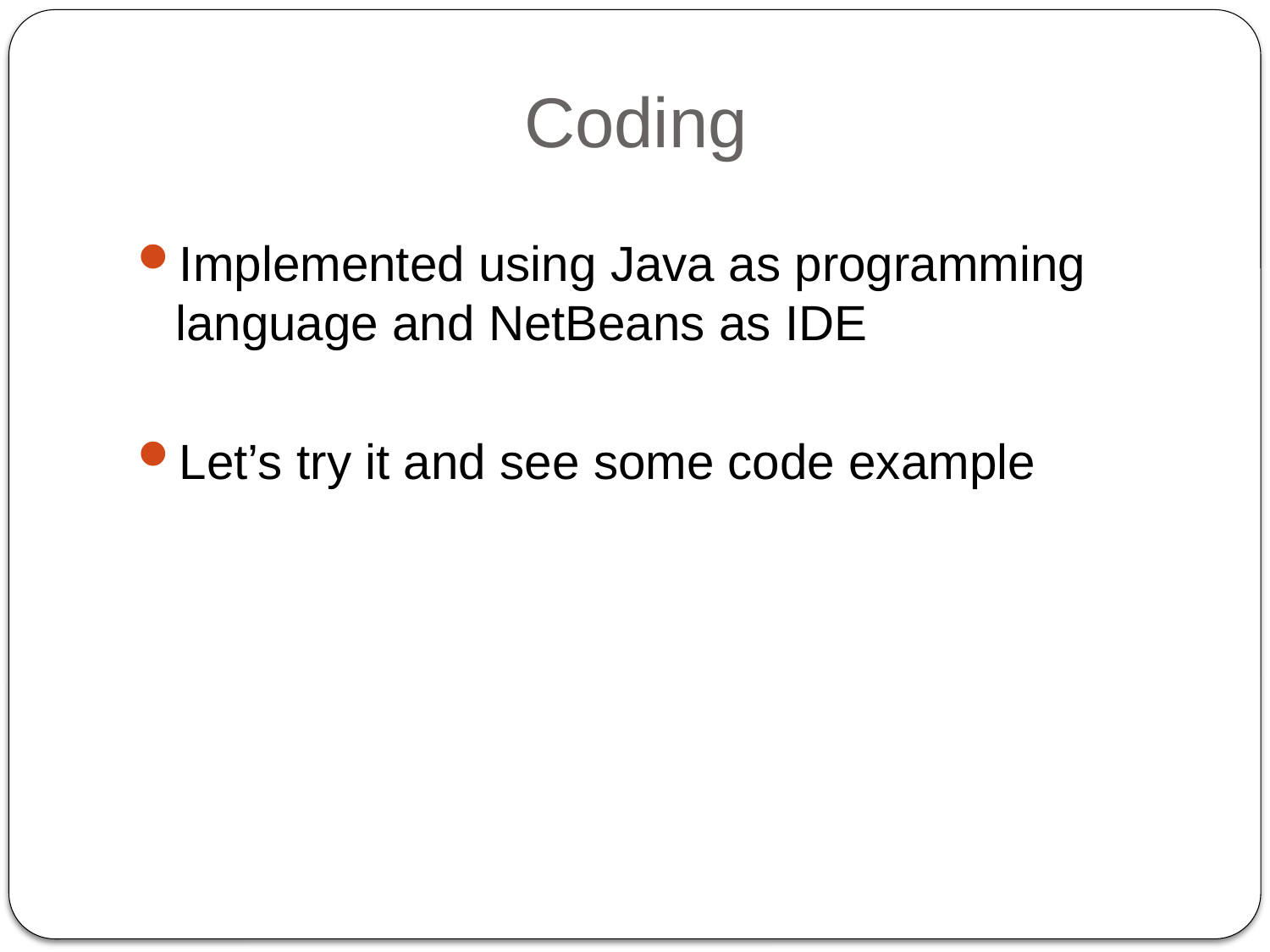

# Coding
Implemented using Java as programming language and NetBeans as IDE

Let’s try it and see some code example